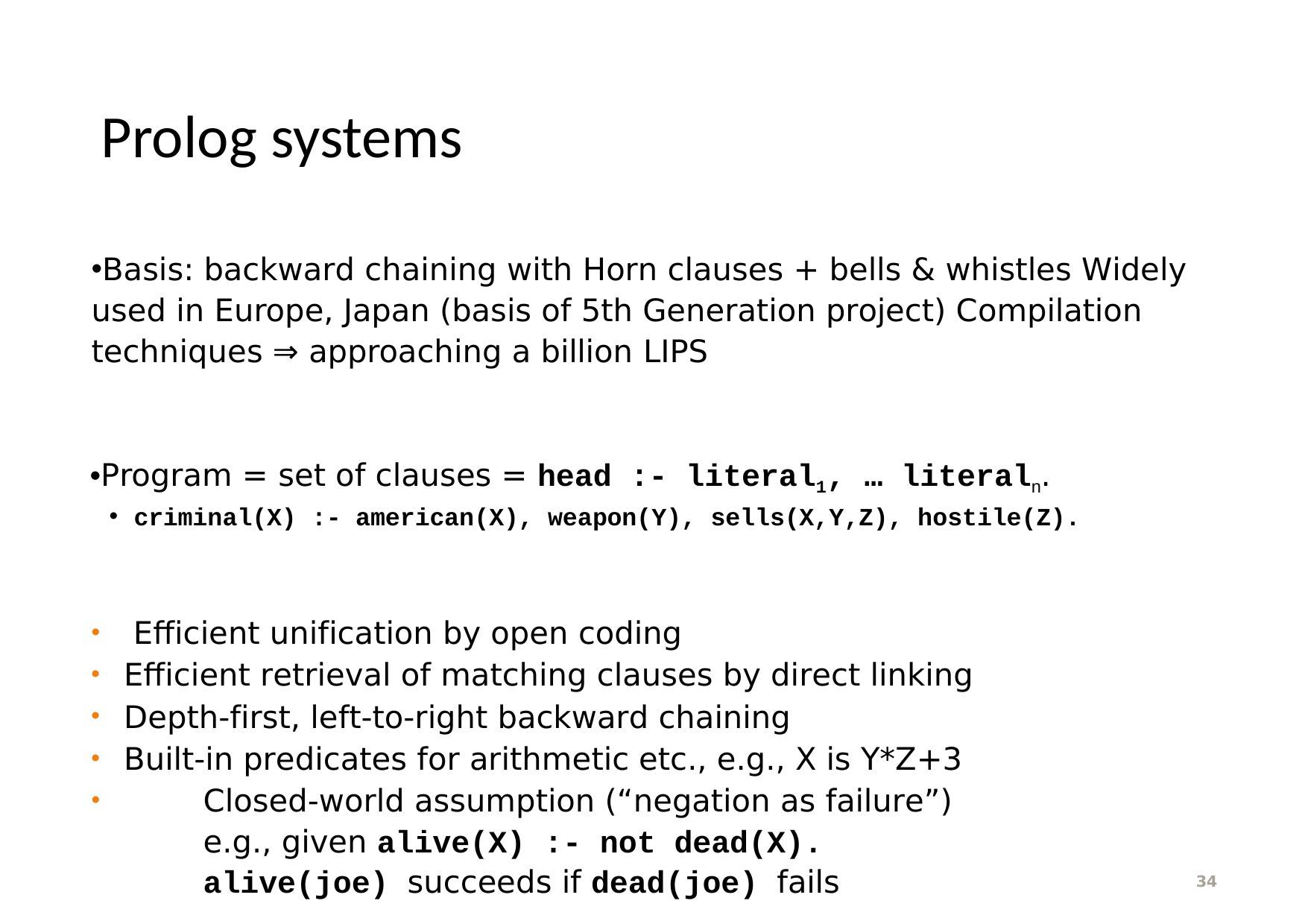

# Prolog systems
Basis: backward chaining with Horn clauses + bells & whistles Widely used in Europe, Japan (basis of 5th Generation project) Compilation techniques ⇒ approaching a billion LIPS

Program = set of clauses = head :- literal1, … literaln.
criminal(X) :- american(X), weapon(Y), sells(X,Y,Z), hostile(Z).

Efficient unification by open coding
Efficient retrieval of matching clauses by direct linking
Depth-first, left-to-right backward chaining
Built-in predicates for arithmetic etc., e.g., X is Y*Z+3
Closed-world assumption (“negation as failure”) e.g., given alive(X) :- not dead(X). alive(joe) succeeds if dead(joe) fails
34